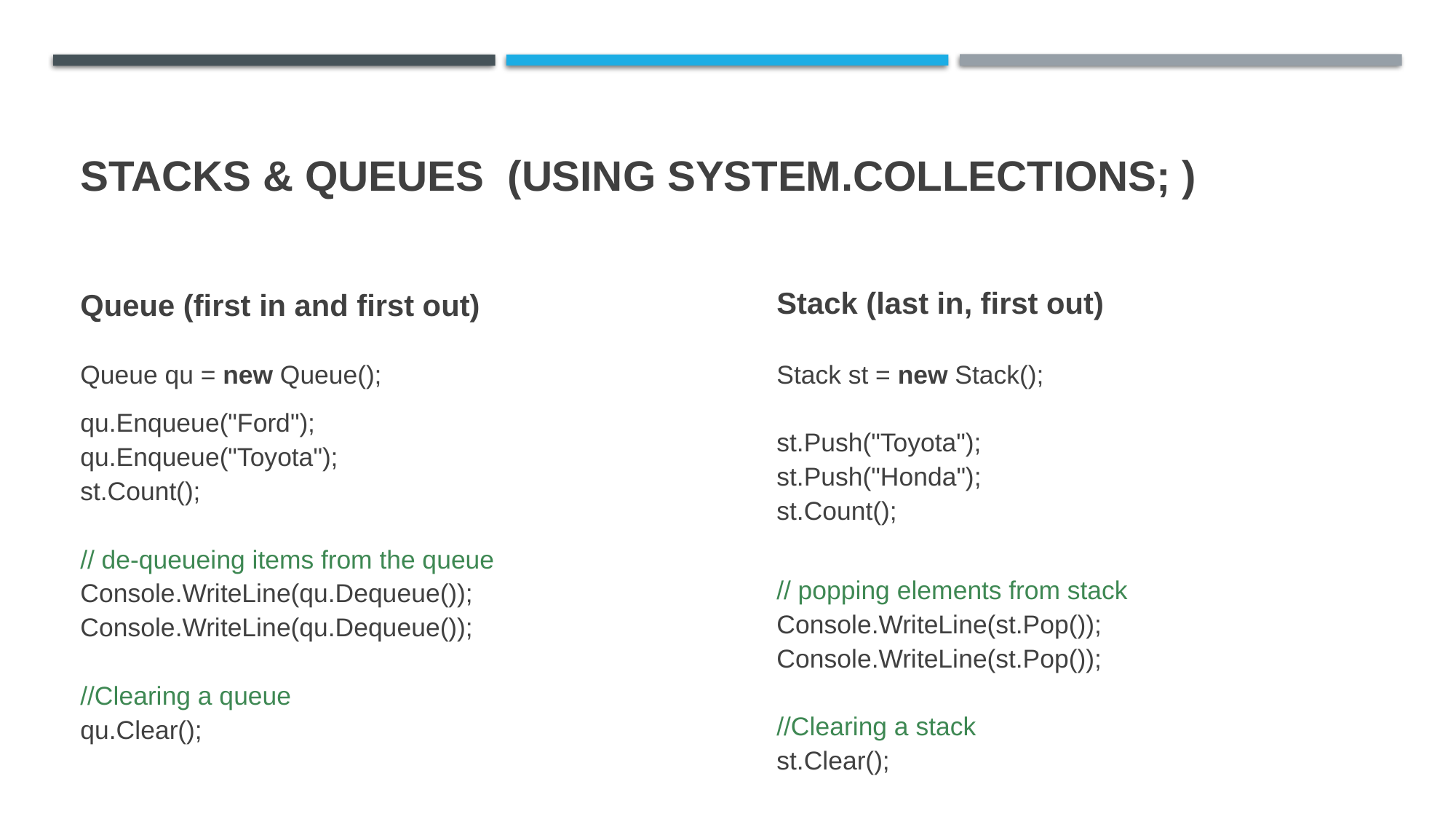

# Stacks & Queues  (using System.Collections; )
Queue (first in and first out)
Stack (last in, first out)
Queue qu = new Queue();
qu.Enqueue("Ford");
qu.Enqueue("Toyota");
st.Count();  
// de-queueing items from the queue
Console.WriteLine(qu.Dequeue()); Console.WriteLine(qu.Dequeue());
//Clearing a queue
qu.Clear();
Stack st = new Stack();
st.Push("Toyota");
st.Push("Honda");
st.Count();
// popping elements from stack Console.WriteLine(st.Pop()); Console.WriteLine(st.Pop());
//Clearing a stack
st.Clear();